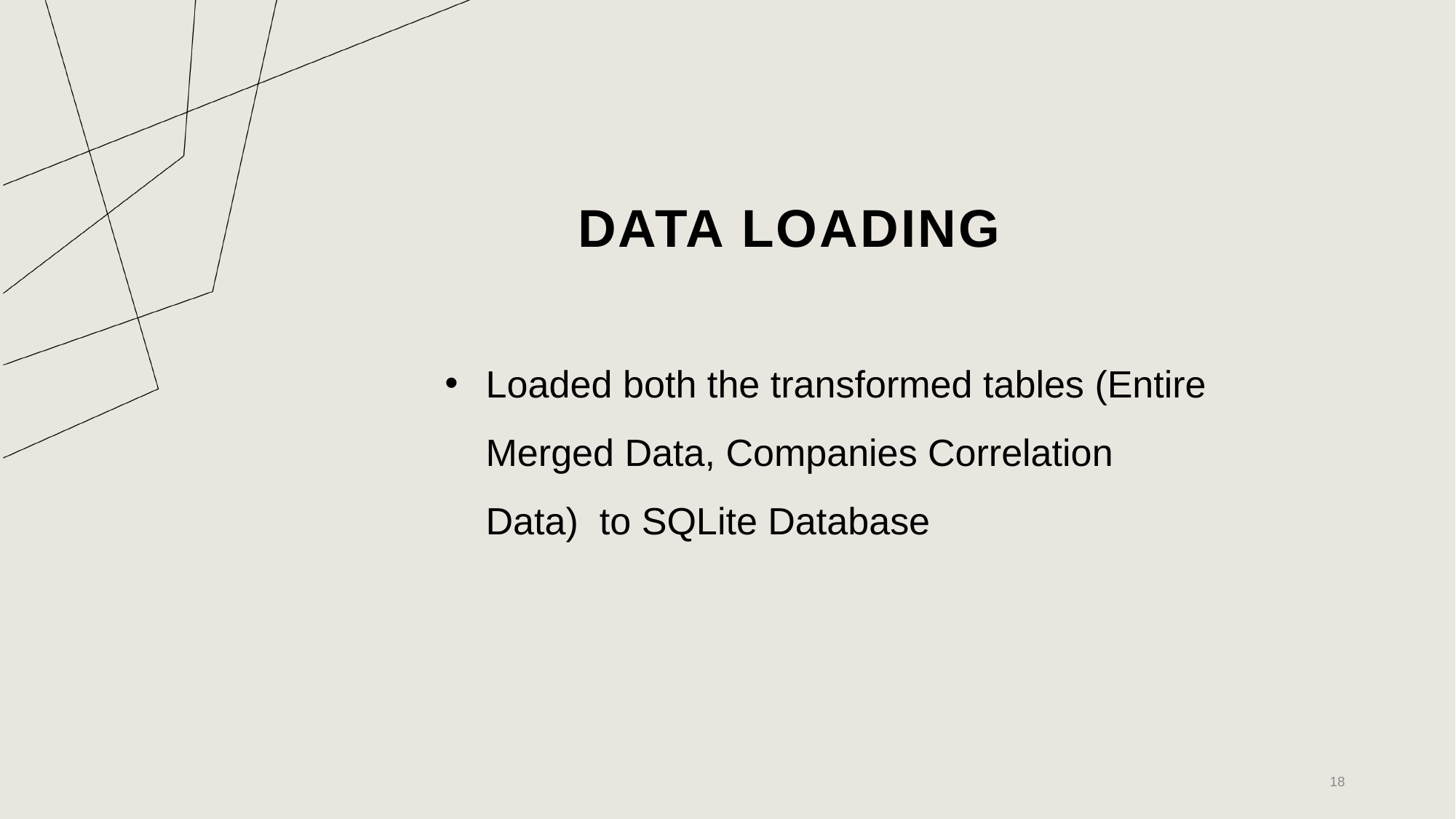

# Data Loading
Loaded both the transformed tables (Entire Merged Data, Companies Correlation Data)  to SQLite Database
18